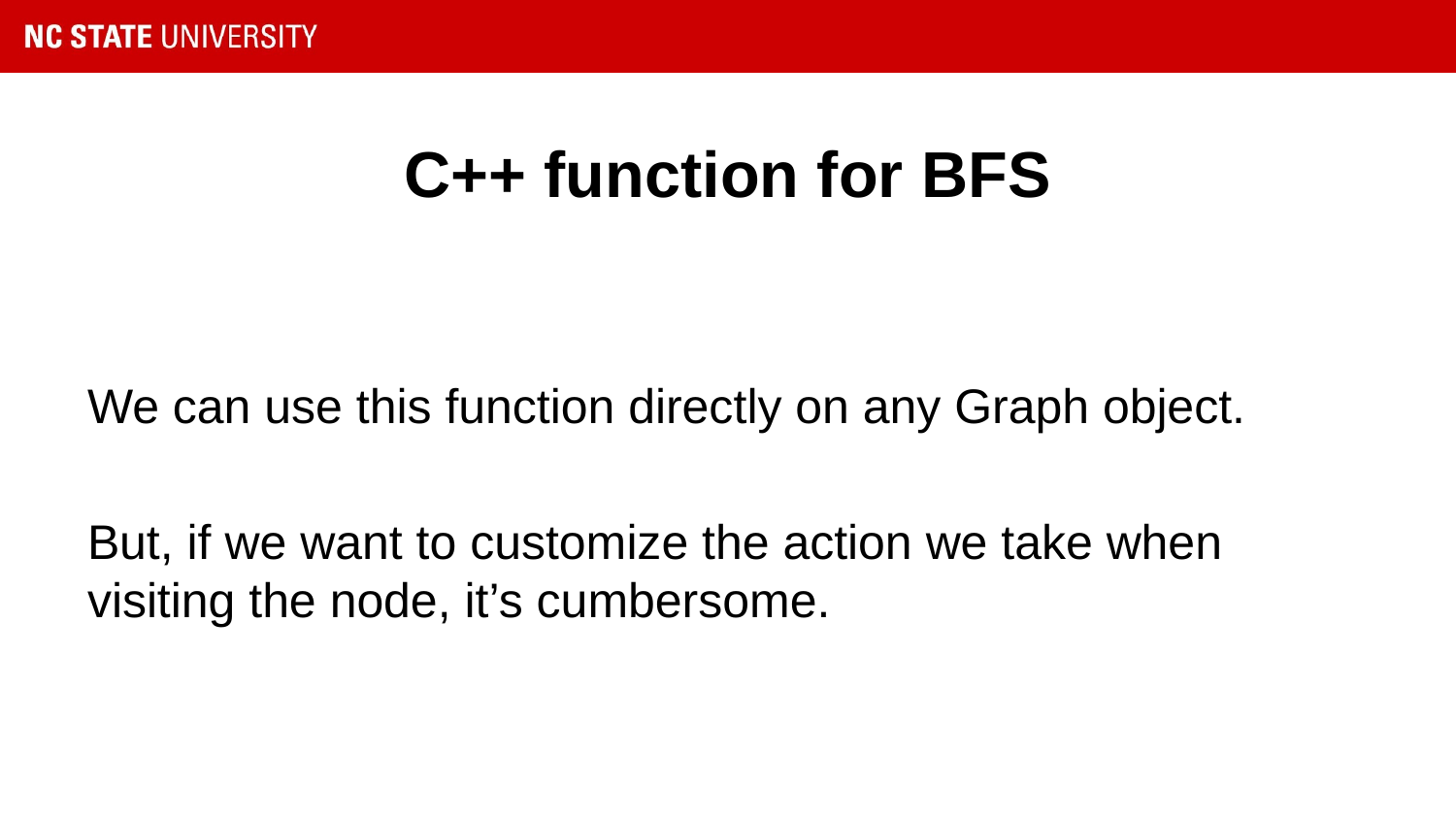

# C++ function for BFS
We can use this function directly on any Graph object.

But, if we want to customize the action we take when visiting the node, it’s cumbersome.